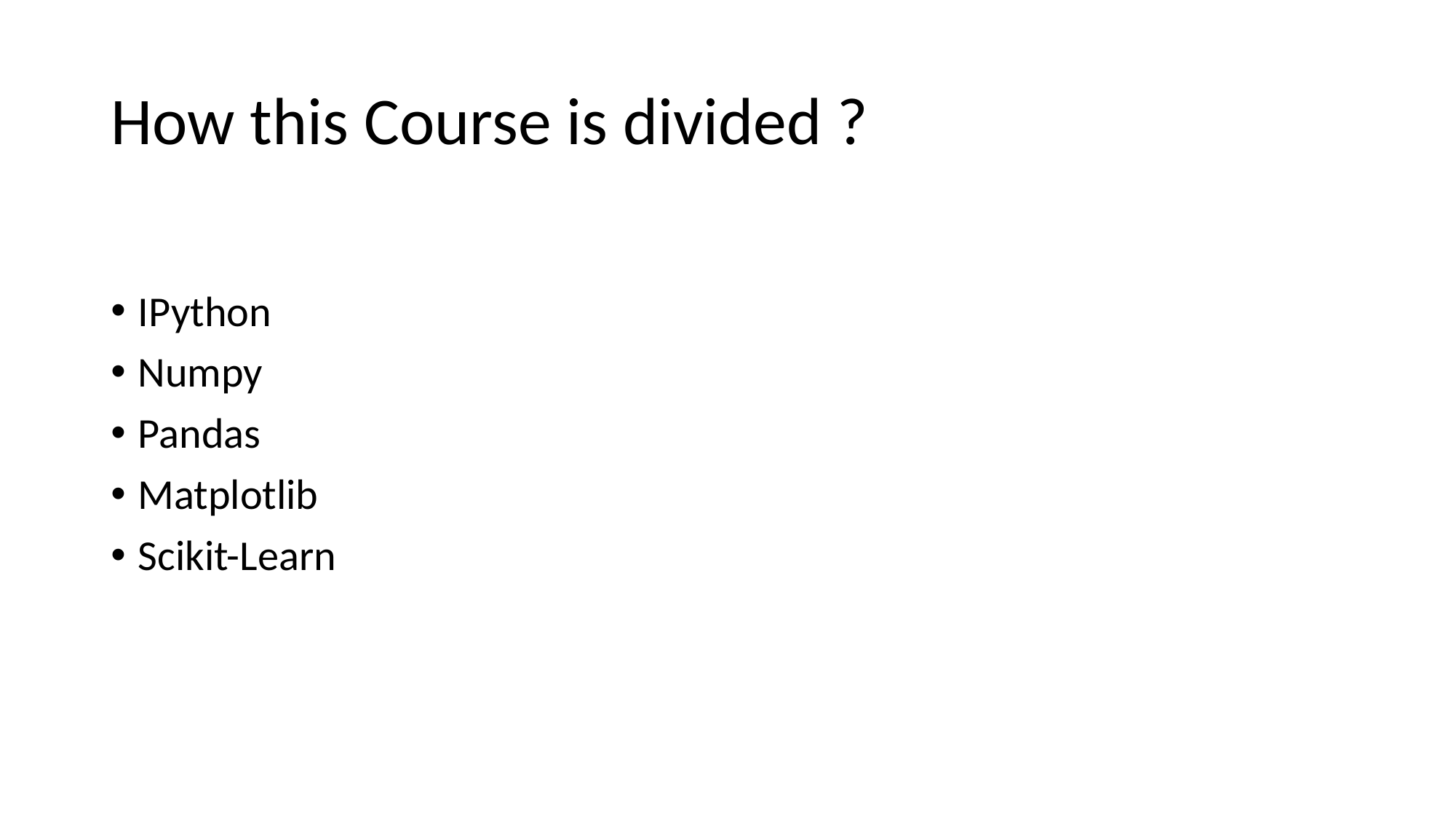

# How this Course is divided ?

IPython
Numpy
Pandas
Matplotlib
Scikit-Learn